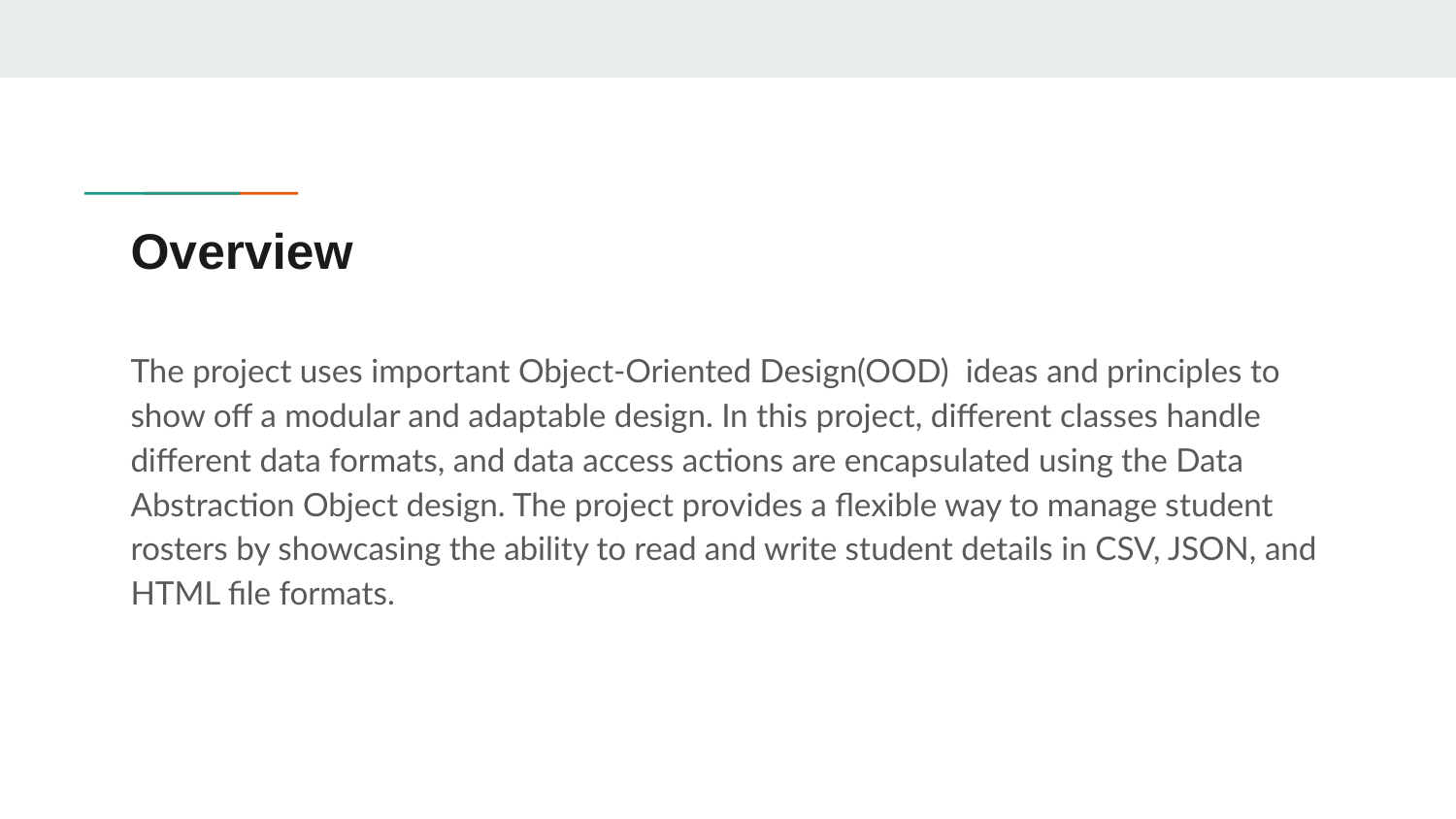

# Overview
The project uses important Object-Oriented Design(OOD)  ideas and principles to show off a modular and adaptable design. In this project, different classes handle different data formats, and data access actions are encapsulated using the Data Abstraction Object design. The project provides a flexible way to manage student rosters by showcasing the ability to read and write student details in CSV, JSON, and HTML file formats.